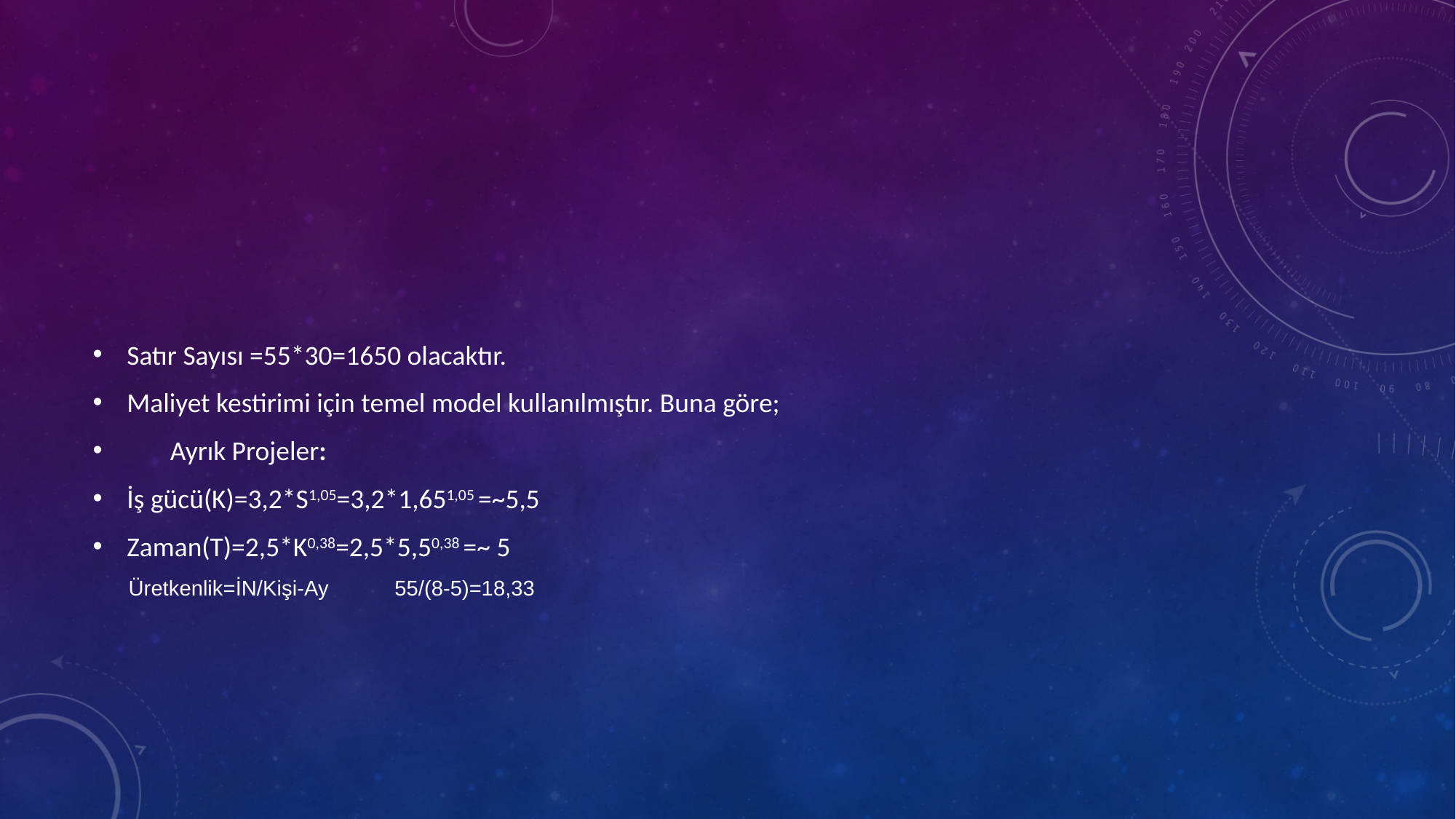

#
Satır Sayısı =55*30=1650 olacaktır.
Maliyet kestirimi için temel model kullanılmıştır. Buna göre;
       Ayrık Projeler:
İş gücü(K)=3,2*S1,05=3,2*1,651,05 =~5,5
Zaman(T)=2,5*K0,38=2,5*5,50,38 =~ 5

Üretkenlik=İN/Kişi-Ay           55/(8-5)=18,33